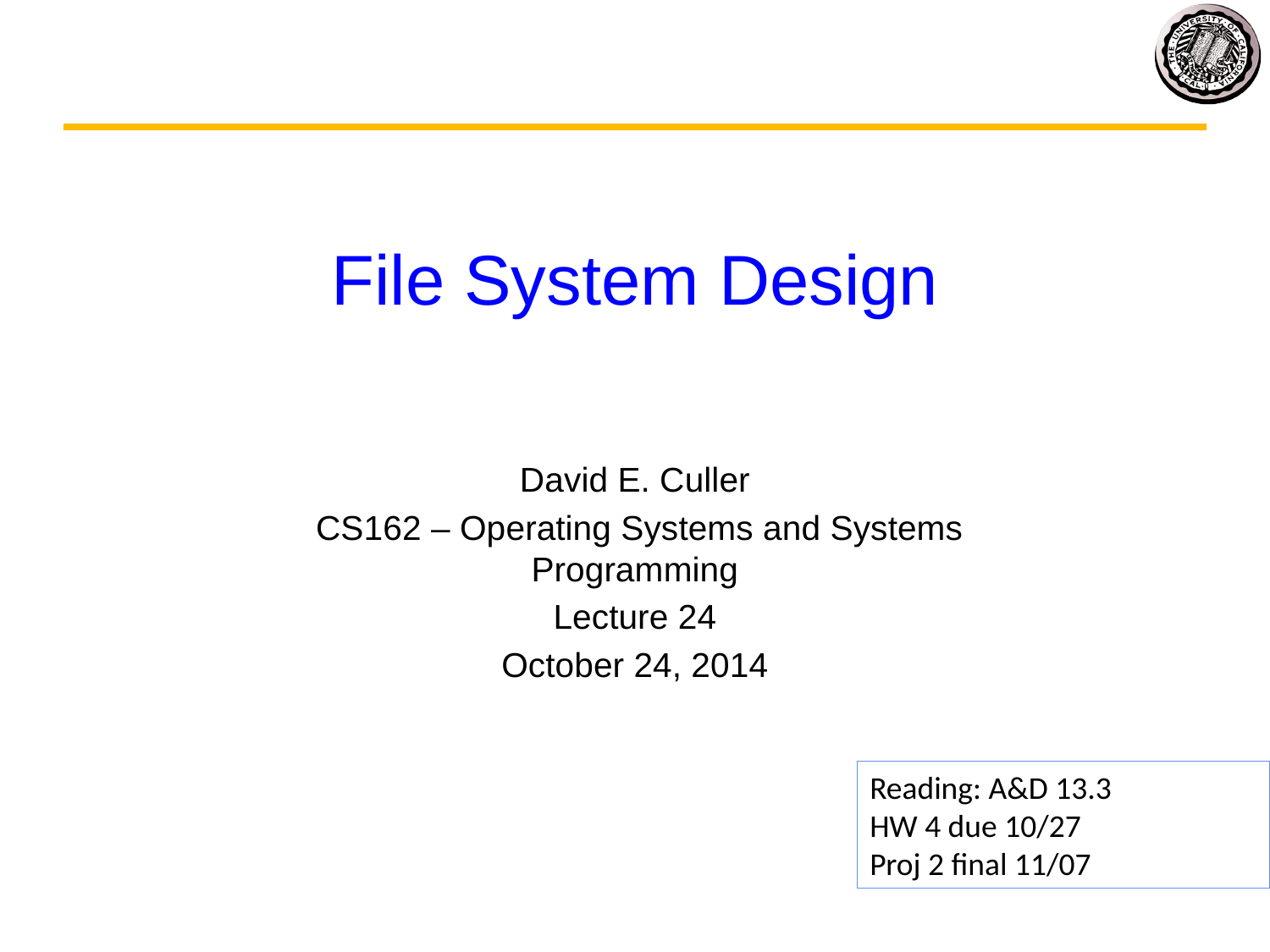

# File System Design
David E. Culler
 CS162 – Operating Systems and Systems Programming
Lecture 24
October 24, 2014

Reading: A&D 13.3
HW 4 due 10/27
Proj 2 final 11/07